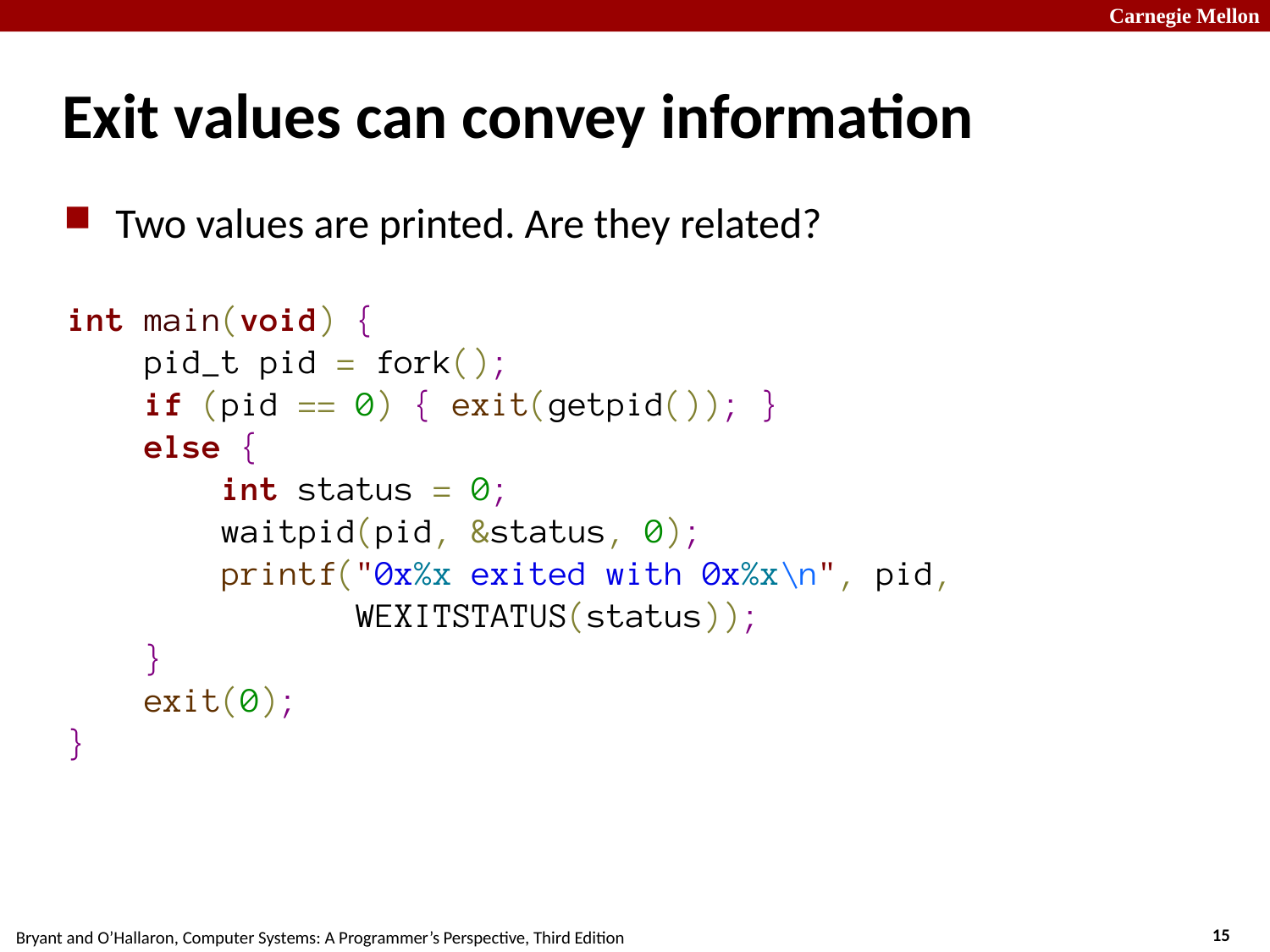

# Exit values can convey information
Two values are printed. Are they related?

int main(void) {
    pid_t pid = fork();
    if (pid == 0) { exit(getpid()); }
    else {
        int status = 0;
        waitpid(pid, &status, 0);
        printf("0x%x exited with 0x%x\n", pid,
               WEXITSTATUS(status));
    }
    exit(0);
}